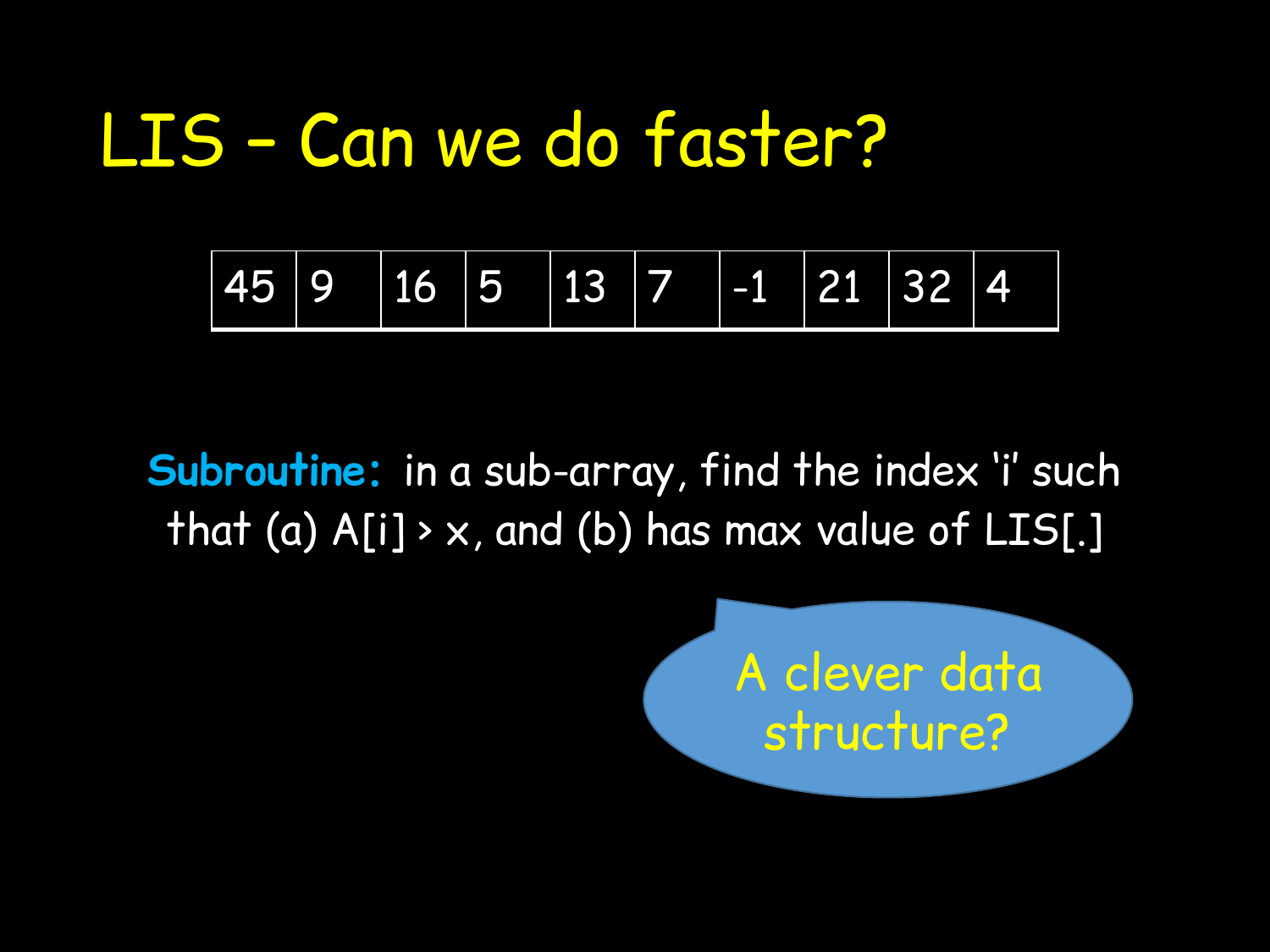

# LIS – Can we do faster?
| 45 | 9 | 16 | 5 | 13 | 7 | -1 | 21 | 32 | 4 |
| --- | --- | --- | --- | --- | --- | --- | --- | --- | --- |
Subroutine: in a sub-array, find the index ‘i’ such that (a) A[i] > x, and (b) has max value of LIS[.]
A clever data structure?